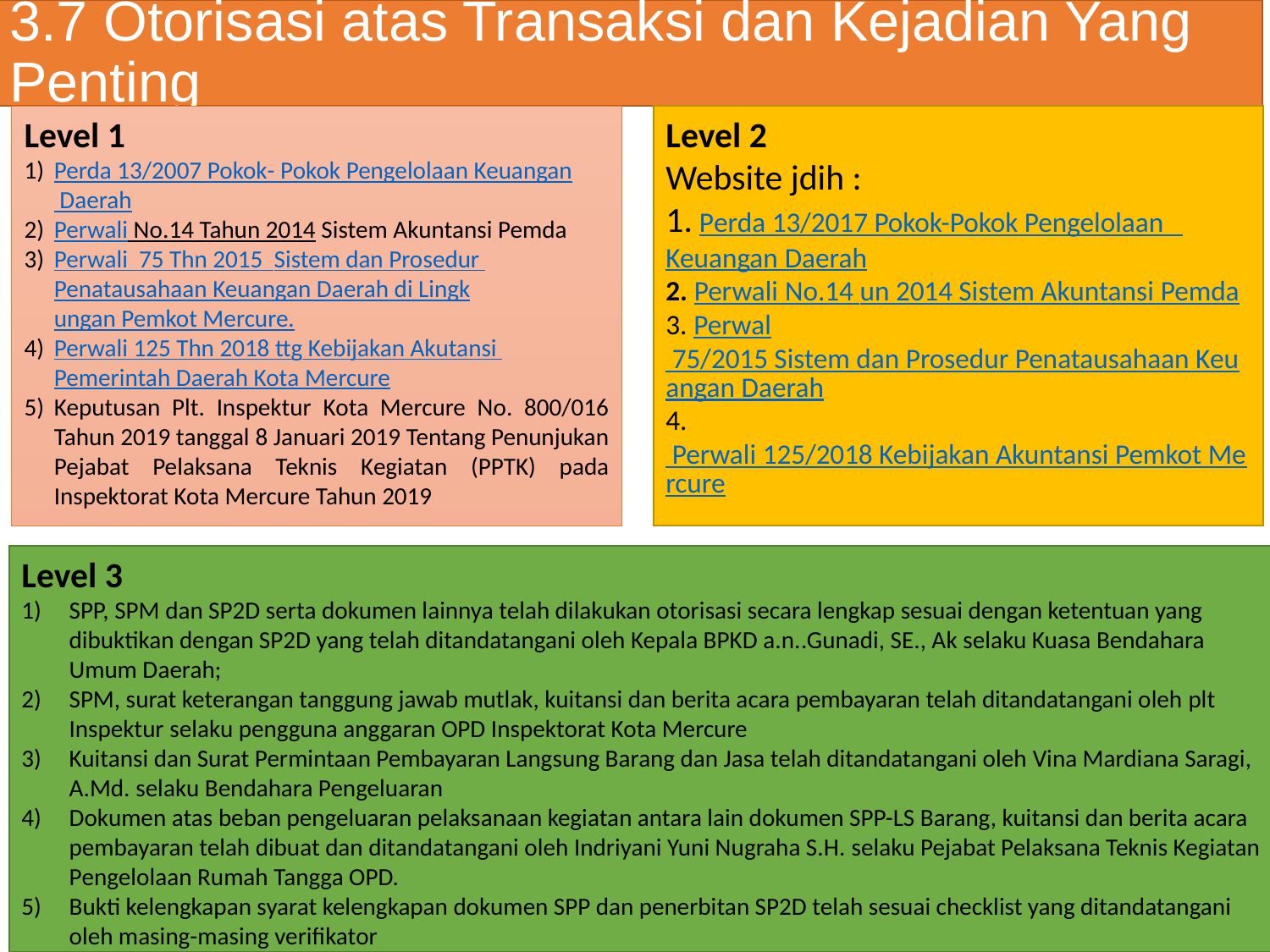

3.7 Otorisasi atas Transaksi dan Kejadian Yang Penting
Level 1
Perda 13/2007 Pokok- Pokok Pengelolaan Keuangan Daerah
Perwali No.14 Tahun 2014 Sistem Akuntansi Pemda
Perwali  75 Thn 2015  Sistem dan Prosedur Penatausahaan Keuangan Daerah di Lingkungan Pemkot Mercure.
Perwali 125 Thn 2018 ttg Kebijakan Akutansi Pemerintah Daerah Kota Mercure
Keputusan Plt. Inspektur Kota Mercure No. 800/016 Tahun 2019 tanggal 8 Januari 2019 Tentang Penunjukan Pejabat Pelaksana Teknis Kegiatan (PPTK) pada Inspektorat Kota Mercure Tahun 2019

Level 2
Website jdih :
1. Perda 13/2017 Pokok-Pokok Pengelolaan   Keuangan Daerah
2. Perwali No.14 un 2014 Sistem Akuntansi Pemda
3. Perwal 75/2015 Sistem dan Prosedur Penatausahaan Keuangan Daerah
4. Perwali 125/2018 Kebijakan Akuntansi Pemkot Mercure
Level 3
SPP, SPM dan SP2D serta dokumen lainnya telah dilakukan otorisasi secara lengkap sesuai dengan ketentuan yang dibuktikan dengan SP2D yang telah ditandatangani oleh Kepala BPKD a.n..Gunadi, SE., Ak selaku Kuasa Bendahara Umum Daerah;
SPM, surat keterangan tanggung jawab mutlak, kuitansi dan berita acara pembayaran telah ditandatangani oleh plt Inspektur selaku pengguna anggaran OPD Inspektorat Kota Mercure
Kuitansi dan Surat Permintaan Pembayaran Langsung Barang dan Jasa telah ditandatangani oleh Vina Mardiana Saragi, A.Md. selaku Bendahara Pengeluaran
Dokumen atas beban pengeluaran pelaksanaan kegiatan antara lain dokumen SPP-LS Barang, kuitansi dan berita acara pembayaran telah dibuat dan ditandatangani oleh Indriyani Yuni Nugraha S.H. selaku Pejabat Pelaksana Teknis Kegiatan Pengelolaan Rumah Tangga OPD.
Bukti kelengkapan syarat kelengkapan dokumen SPP dan penerbitan SP2D telah sesuai checklist yang ditandatangani oleh masing-masing verifikator